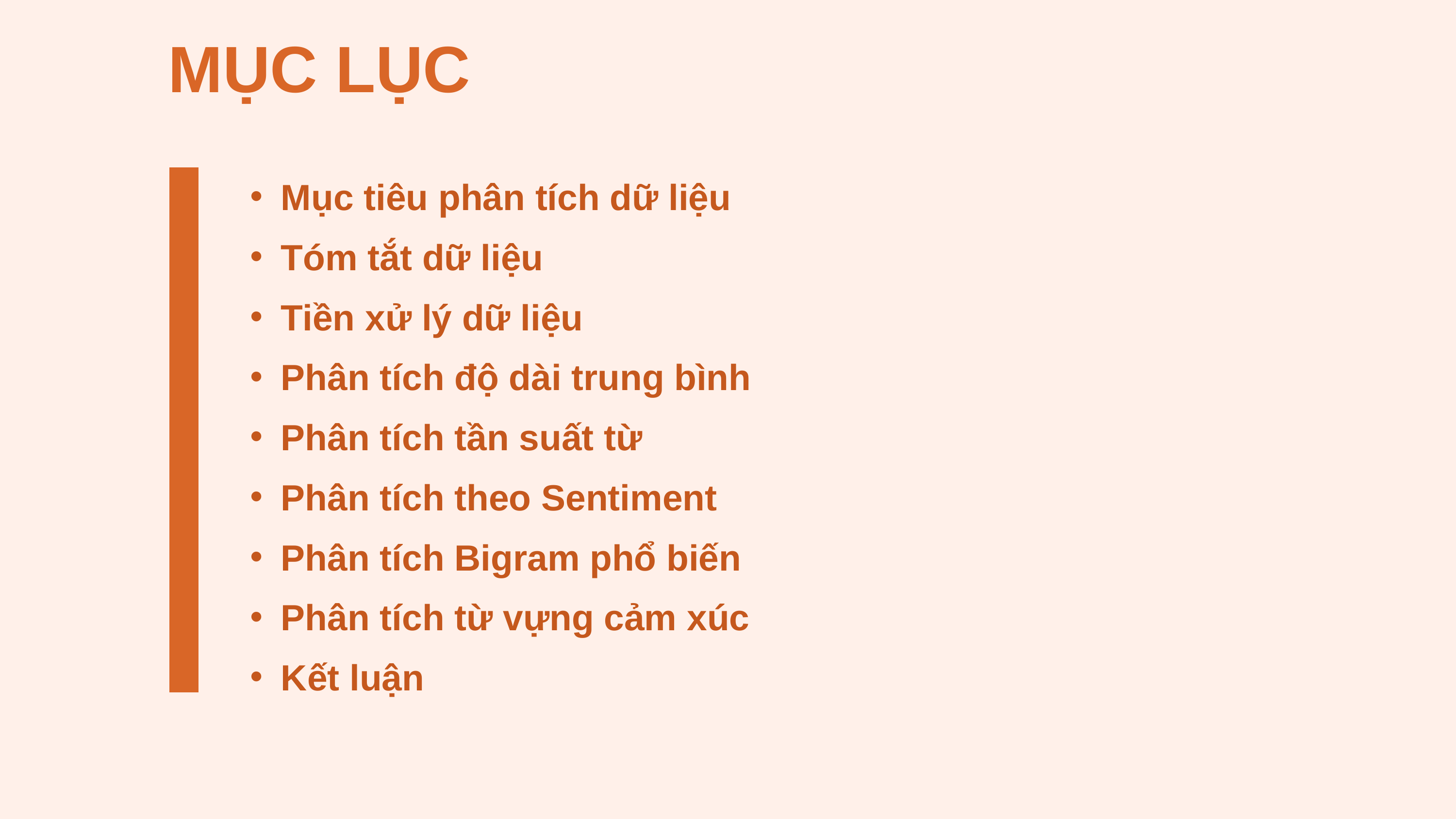

MỤC LỤC
Mục tiêu phân tích dữ liệu
Tóm tắt dữ liệu
Tiền xử lý dữ liệu
Phân tích độ dài trung bình
Phân tích tần suất từ
Phân tích theo Sentiment
Phân tích Bigram phổ biến
Phân tích từ vựng cảm xúc
Kết luận